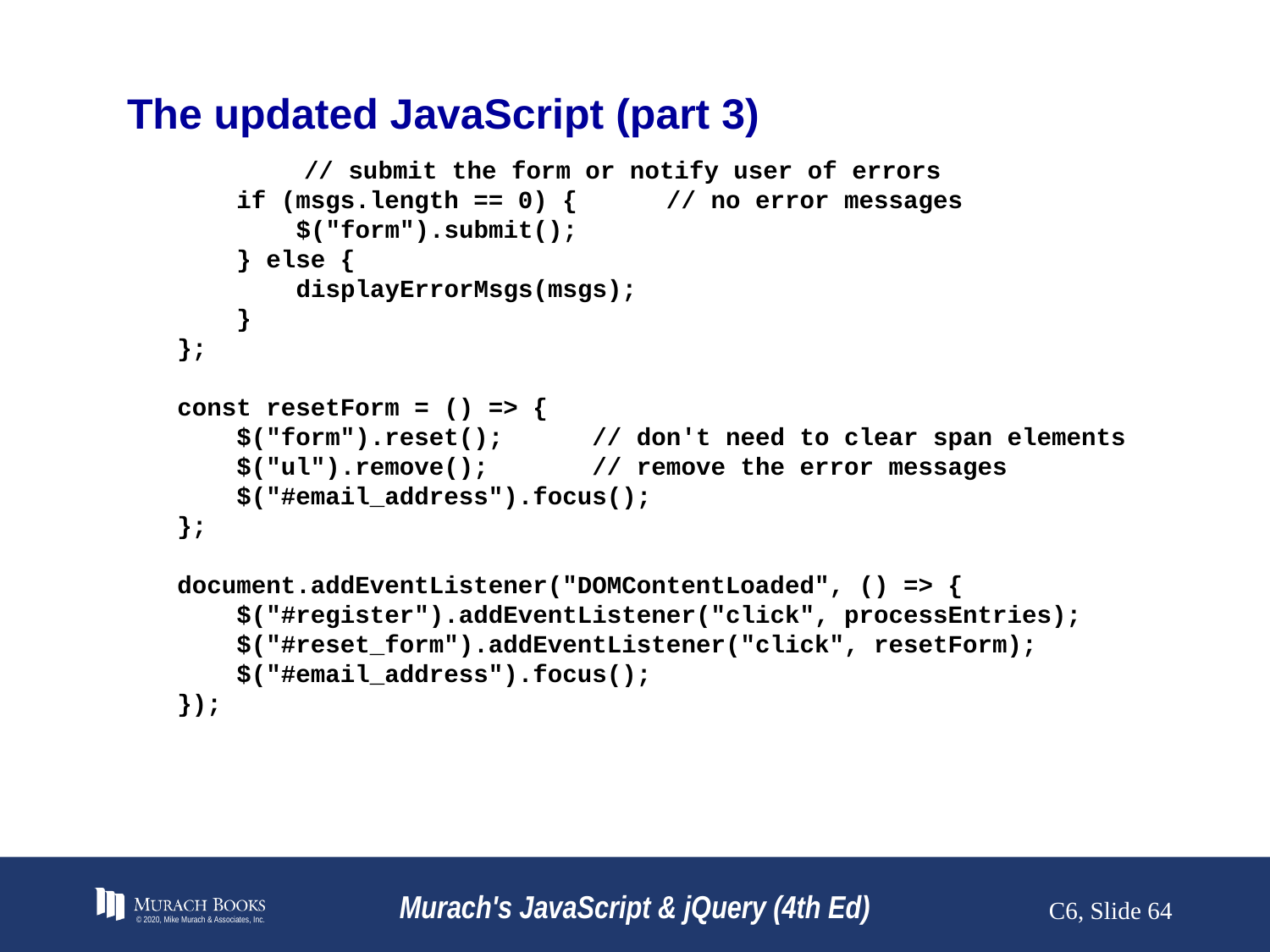

# The updated JavaScript (part 3)
 	// submit the form or notify user of errors
    if (msgs.length == 0) {      // no error messages
        $("form").submit();
    } else {
        displayErrorMsgs(msgs);
    }
};

const resetForm = () => {
    $("form").reset();      // don't need to clear span elements
    $("ul").remove();       // remove the error messages
    $("#email_address").focus();
};

document.addEventListener("DOMContentLoaded", () => {
    $("#register").addEventListener("click", processEntries);
    $("#reset_form").addEventListener("click", resetForm);
    $("#email_address").focus();
});
© 2020, Mike Murach & Associates, Inc.
Murach's JavaScript & jQuery (4th Ed)

C6, Slide 64